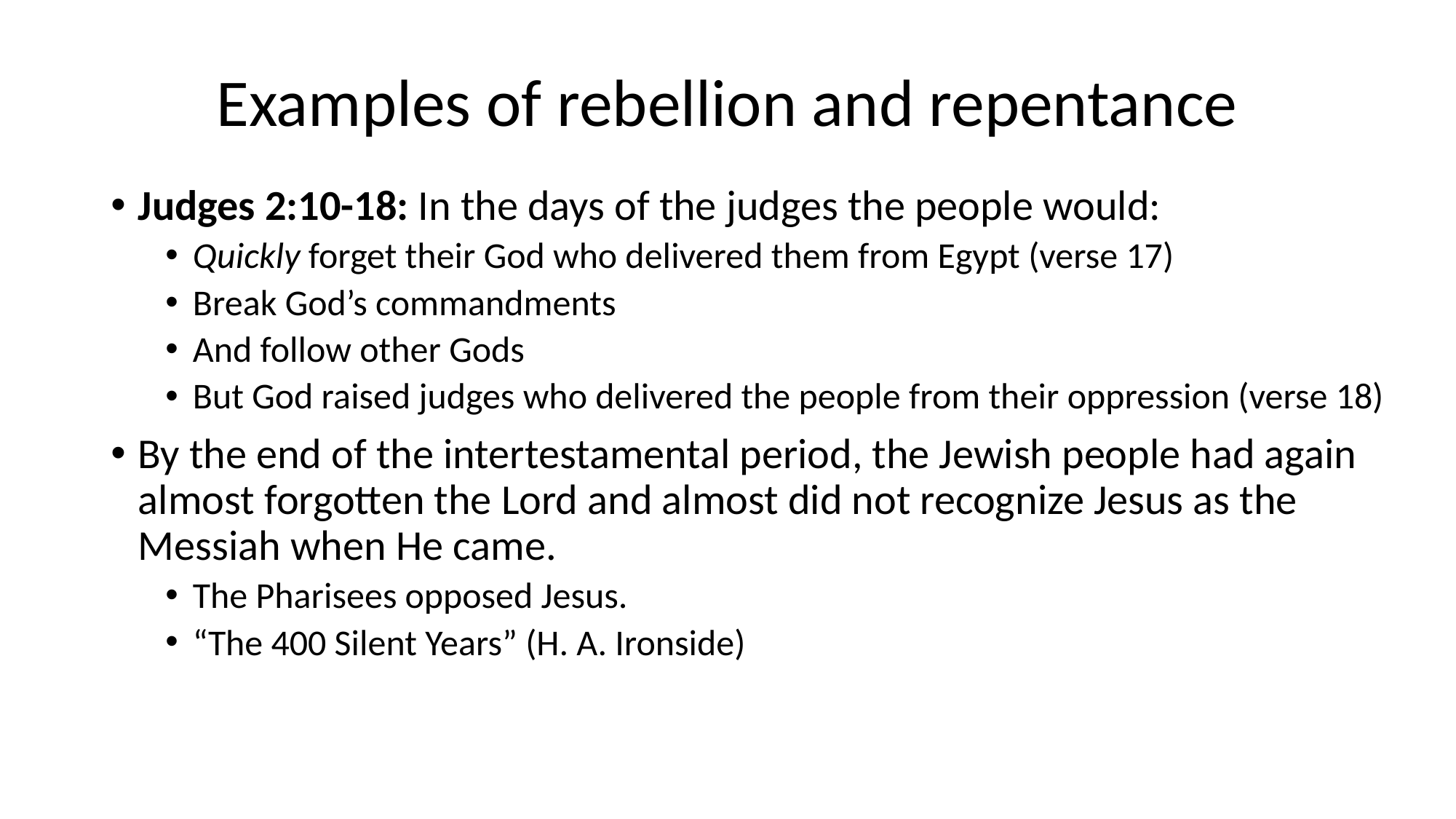

# Examples of rebellion and repentance
Judges 2:10-18: In the days of the judges the people would:
Quickly forget their God who delivered them from Egypt (verse 17)
Break God’s commandments
And follow other Gods
But God raised judges who delivered the people from their oppression (verse 18)
By the end of the intertestamental period, the Jewish people had again almost forgotten the Lord and almost did not recognize Jesus as the Messiah when He came.
The Pharisees opposed Jesus.
“The 400 Silent Years” (H. A. Ironside)